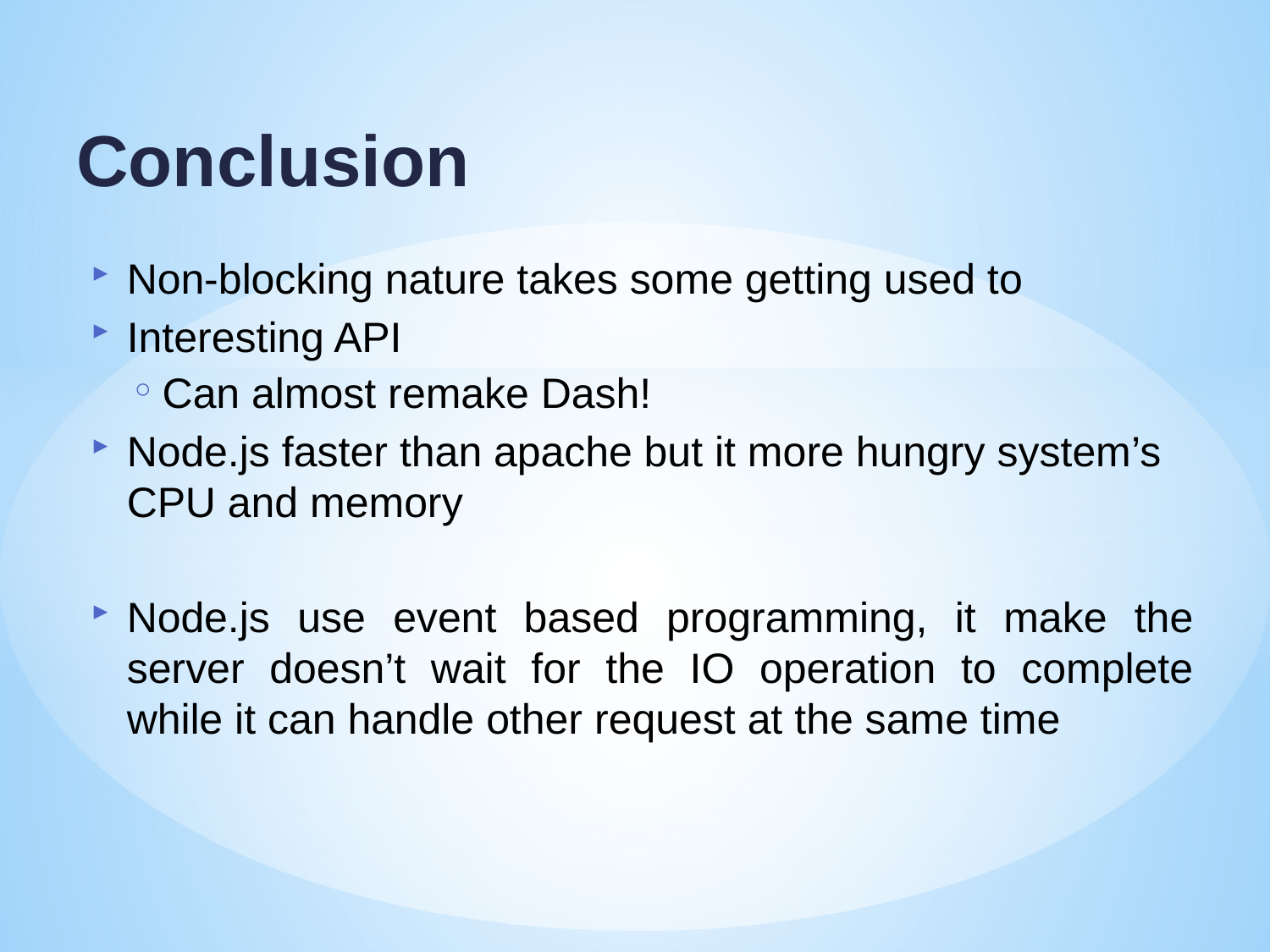

Conclusion
Non-blocking nature takes some getting used to
Interesting API
Can almost remake Dash!
Node.js faster than apache but it more hungry system’s CPU and memory

Node.js use event based programming, it make the server doesn’t wait for the IO operation to complete while it can handle other request at the same time